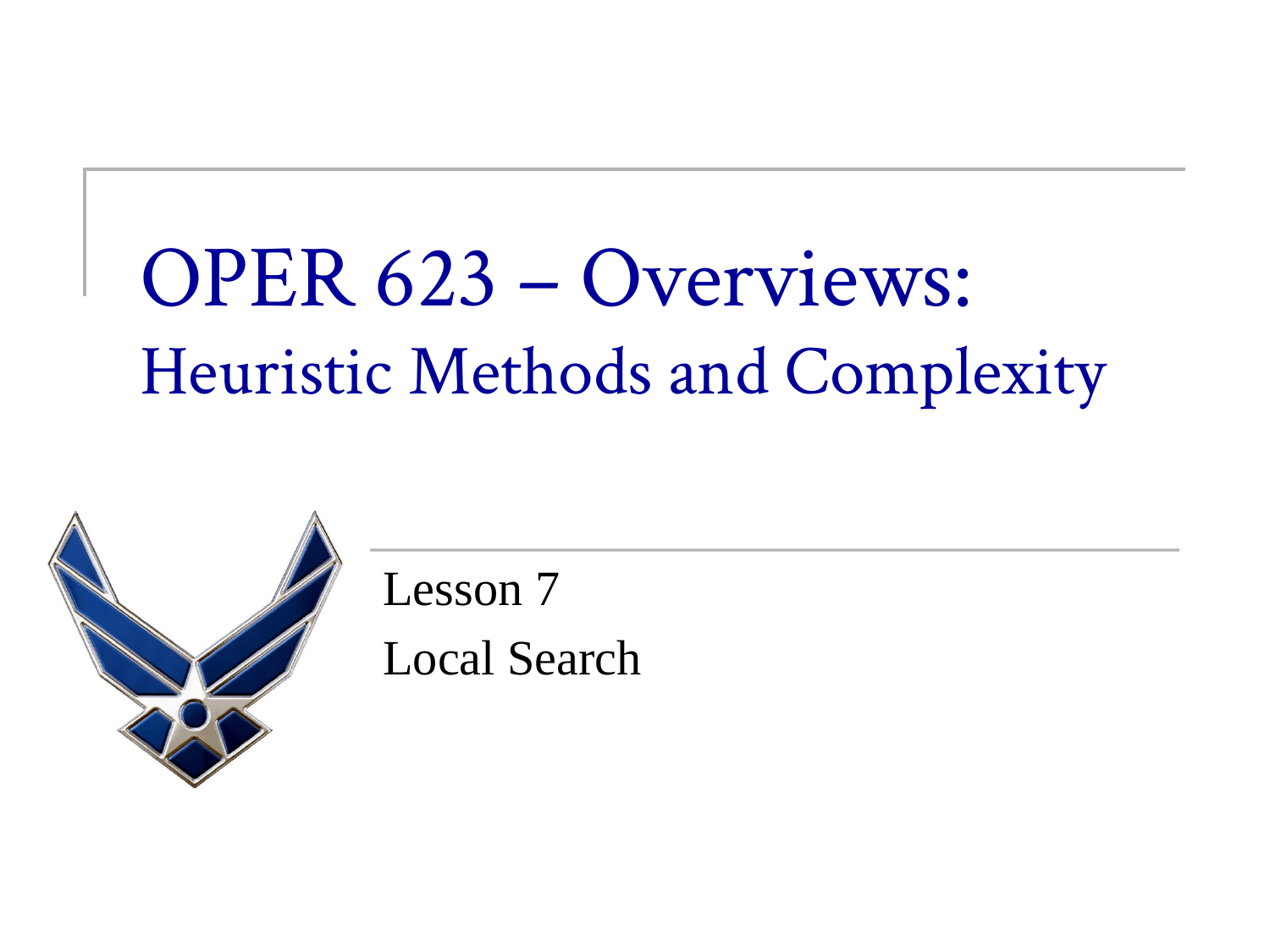

# OPER 623 – Overviews: Heuristic Methods and Complexity
Lesson 7
Local Search